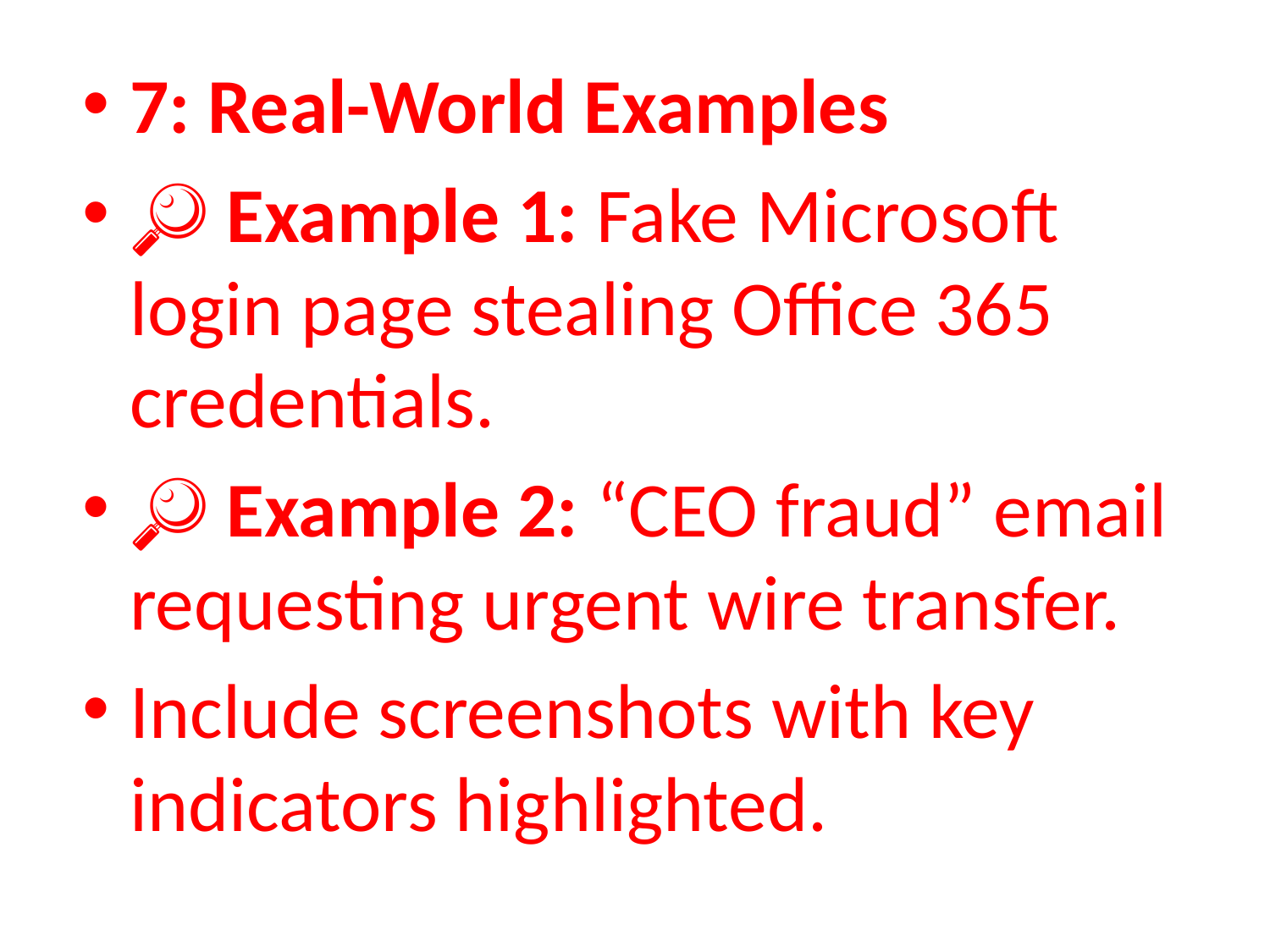

7: Real-World Examples
🔎 Example 1: Fake Microsoft login page stealing Office 365 credentials.
🔎 Example 2: “CEO fraud” email requesting urgent wire transfer.
Include screenshots with key indicators highlighted.